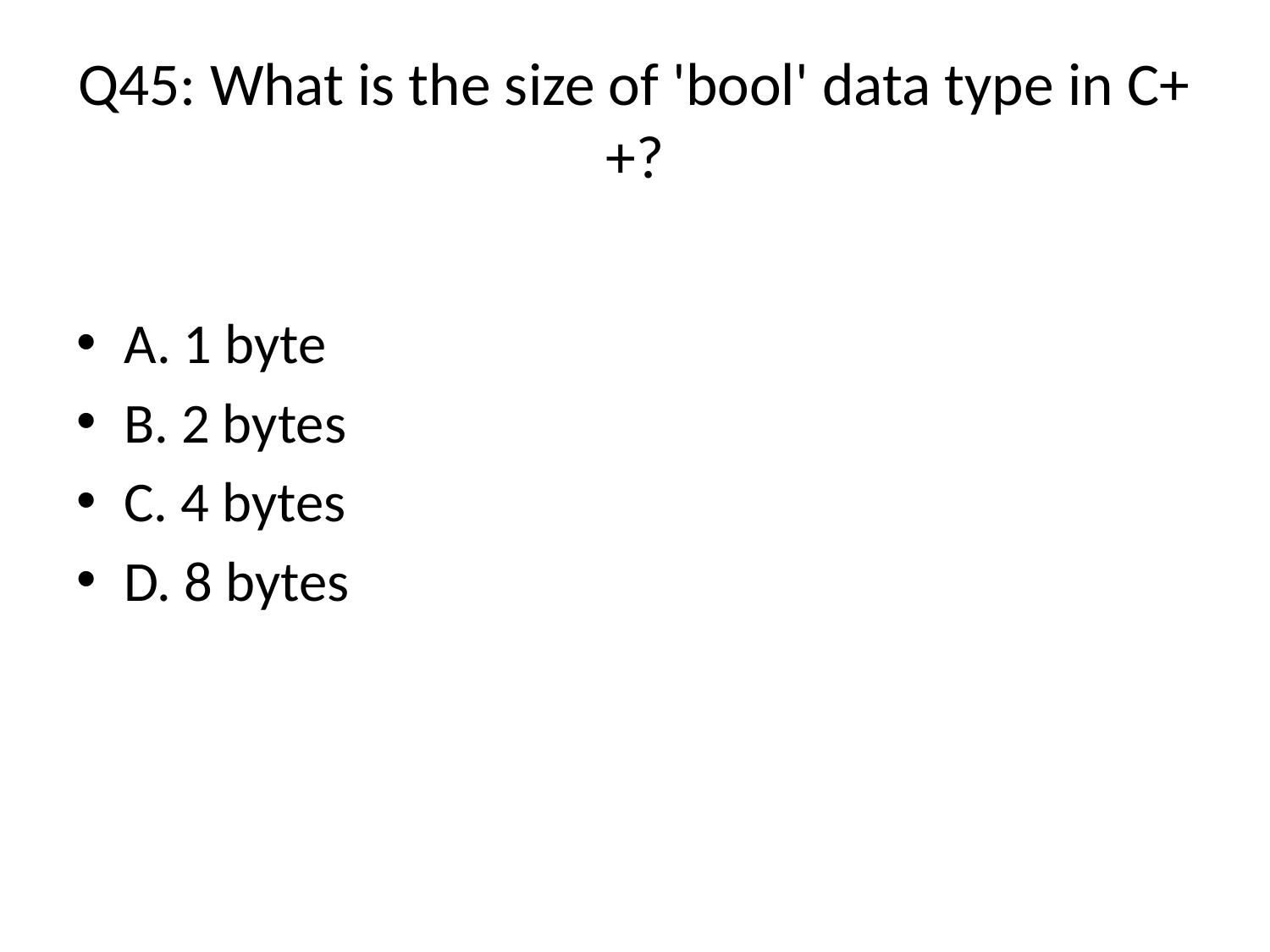

# Q45: What is the size of 'bool' data type in C++?

A. 1 byte (Answer)
B. 2 bytes
C. 4 bytes
D. 8 bytes